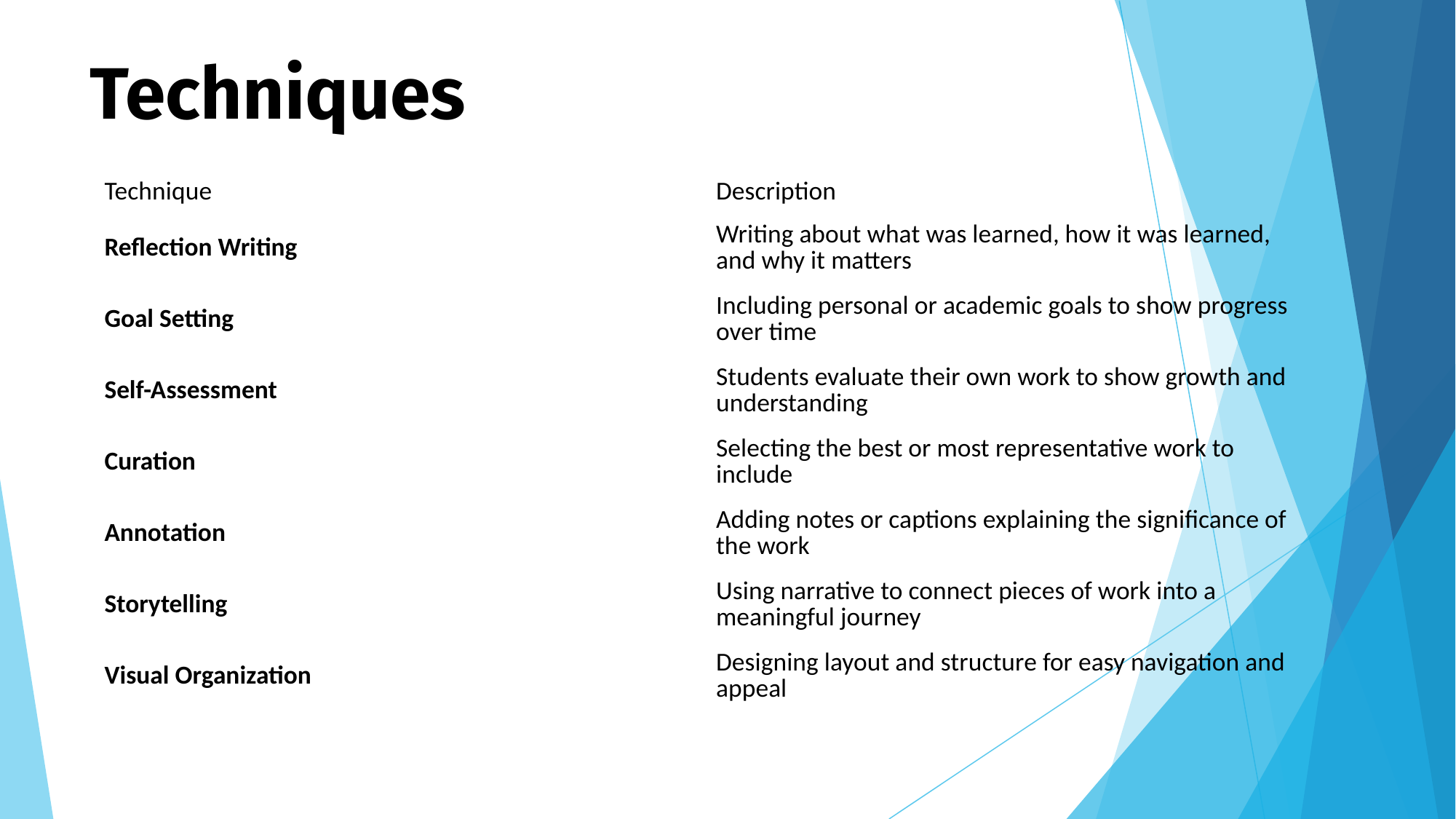

# Techniques
| Technique | Description |
| --- | --- |
| Reflection Writing | Writing about what was learned, how it was learned, and why it matters |
| Goal Setting | Including personal or academic goals to show progress over time |
| Self-Assessment | Students evaluate their own work to show growth and understanding |
| Curation | Selecting the best or most representative work to include |
| Annotation | Adding notes or captions explaining the significance of the work |
| Storytelling | Using narrative to connect pieces of work into a meaningful journey |
| Visual Organization | Designing layout and structure for easy navigation and appeal |